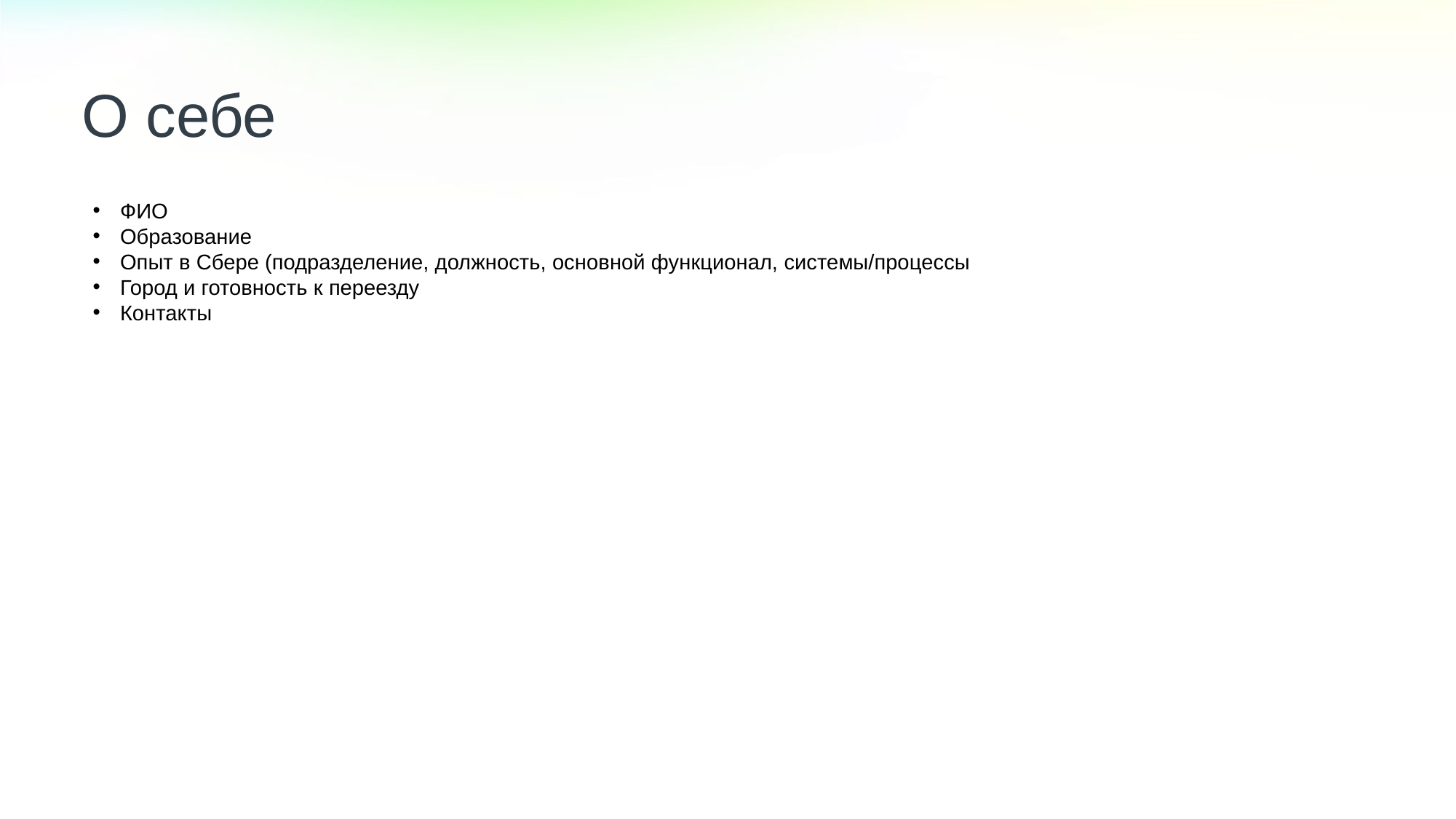

О себе
ФИО
Образование
Опыт в Сбере (подразделение, должность, основной функционал, системы/процессы
Город и готовность к переезду
Контакты